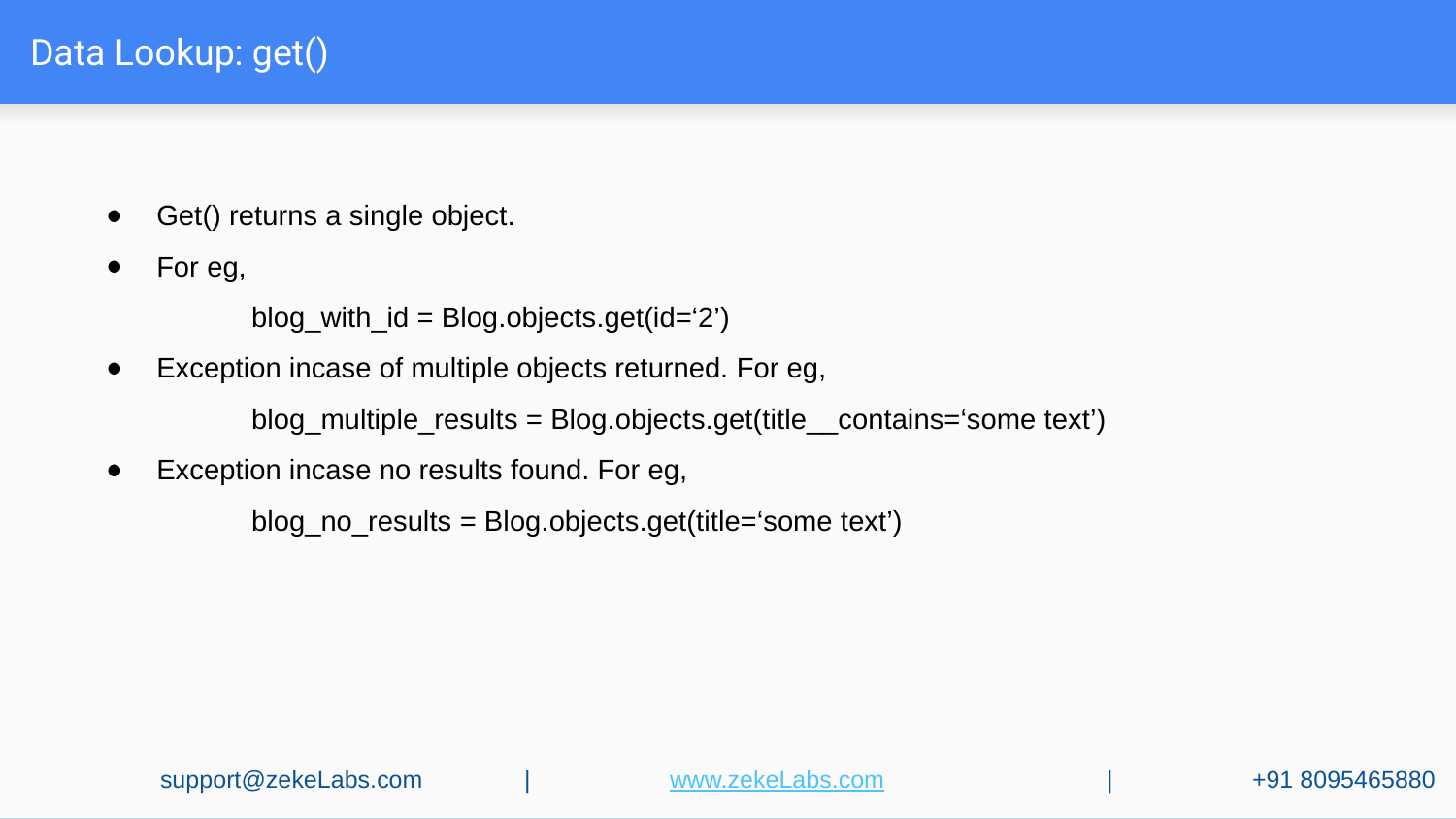

# Data Lookup: get()
Get() returns a single object.
For eg,
	blog_with_id = Blog.objects.get(id=‘2’)
Exception incase of multiple objects returned. For eg,
	blog_multiple_results = Blog.objects.get(title__contains=‘some text’)
Exception incase no results found. For eg,
	blog_no_results = Blog.objects.get(title=‘some text’)

support@zekeLabs.com	|	www.zekeLabs.com		|	+91 8095465880